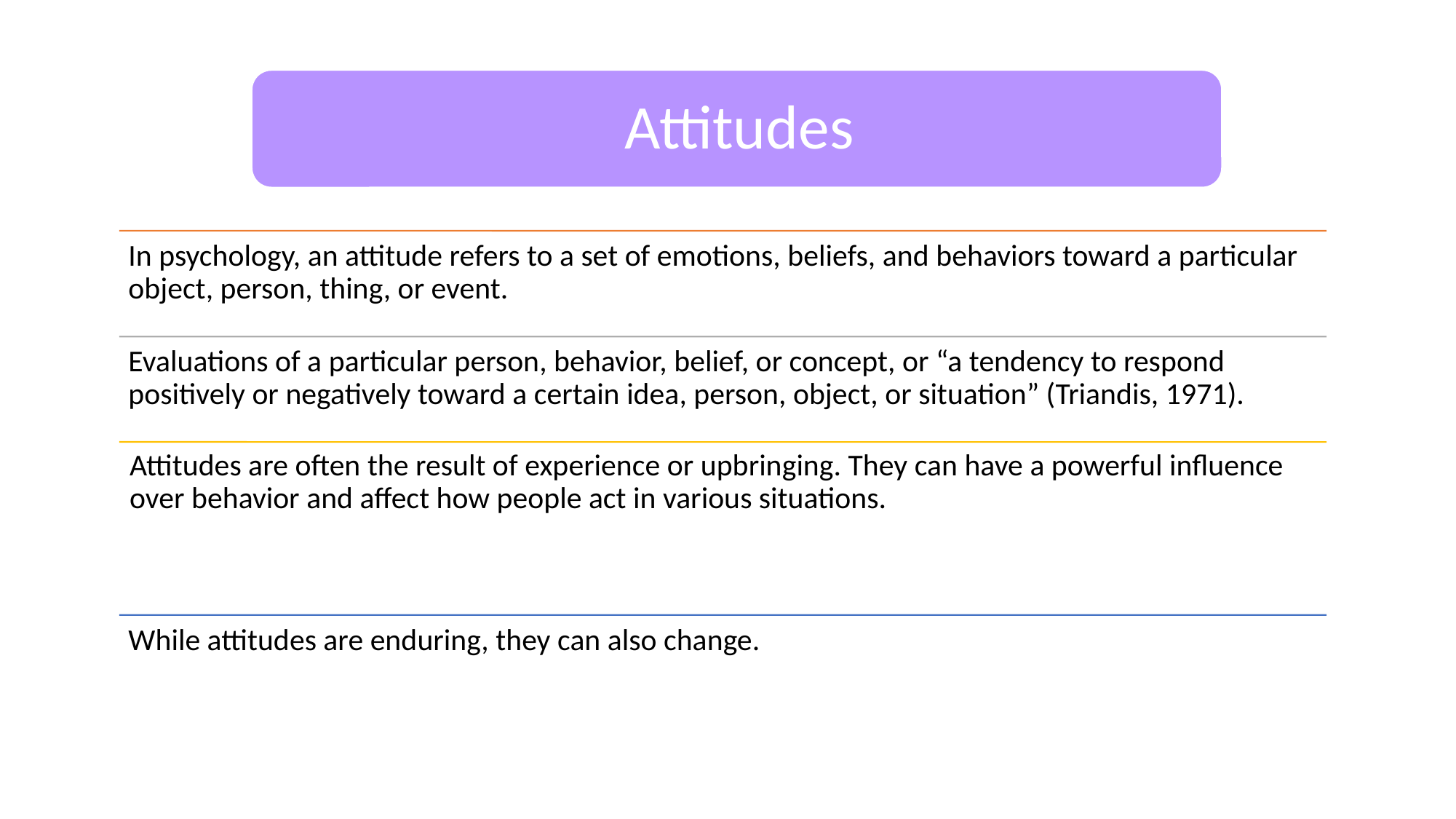

Attitudes
In psychology, an attitude refers to a set of emotions, beliefs, and behaviors toward a particular object, person, thing, or event.
Evaluations of a particular person, behavior, belief, or concept, or “a tendency to respond positively or negatively toward a certain idea, person, object, or situation” (Triandis, 1971).
Attitudes are often the result of experience or upbringing. They can have a powerful influence over behavior and affect how people act in various situations.
While attitudes are enduring, they can also change.